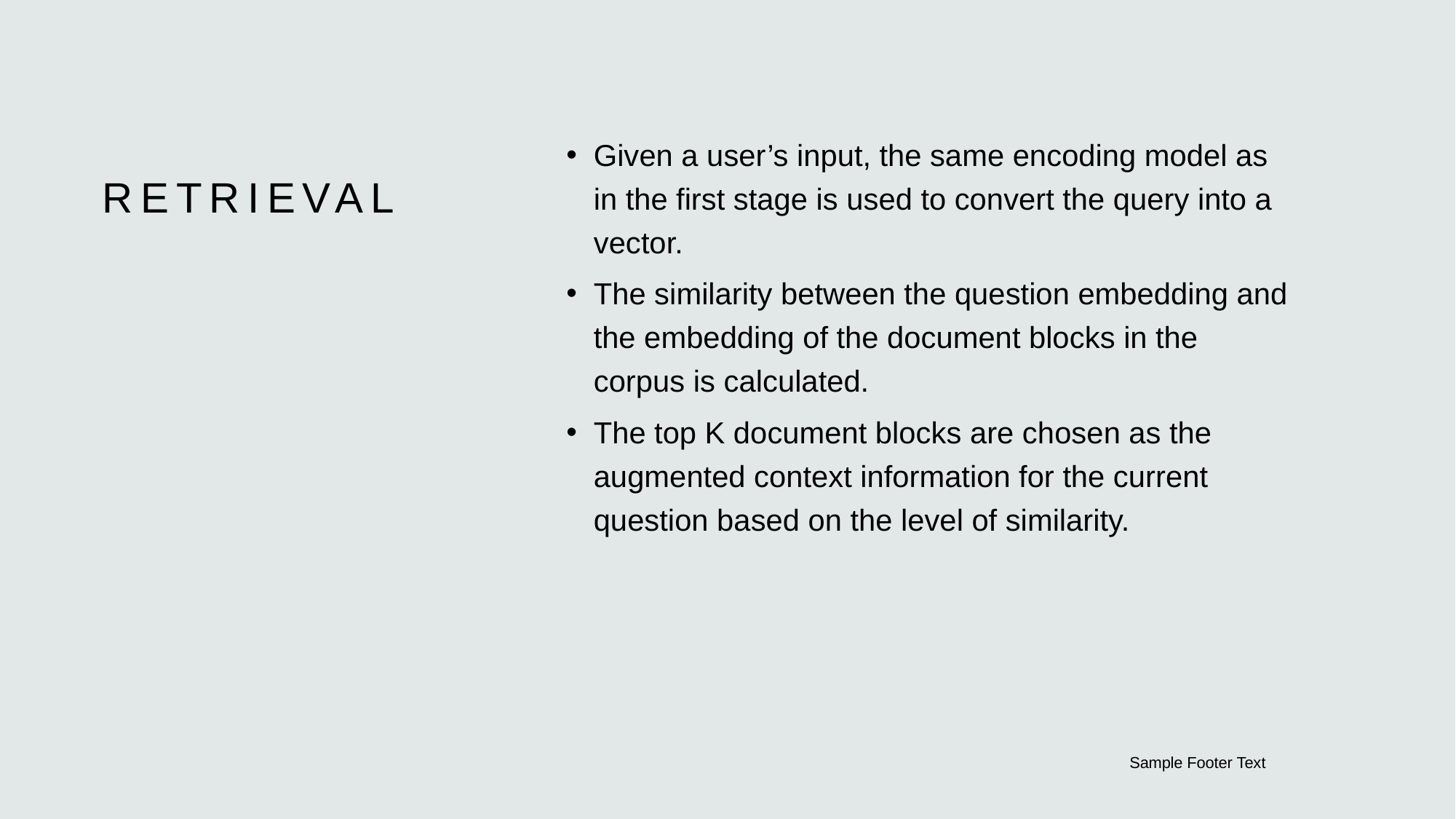

Given a user’s input, the same encoding model as in the first stage is used to convert the query into a vector.
The similarity between the question embedding and the embedding of the document blocks in the corpus is calculated.
The top K document blocks are chosen as the augmented context information for the current question based on the level of similarity.
# Retrieval

Sample Footer Text
15